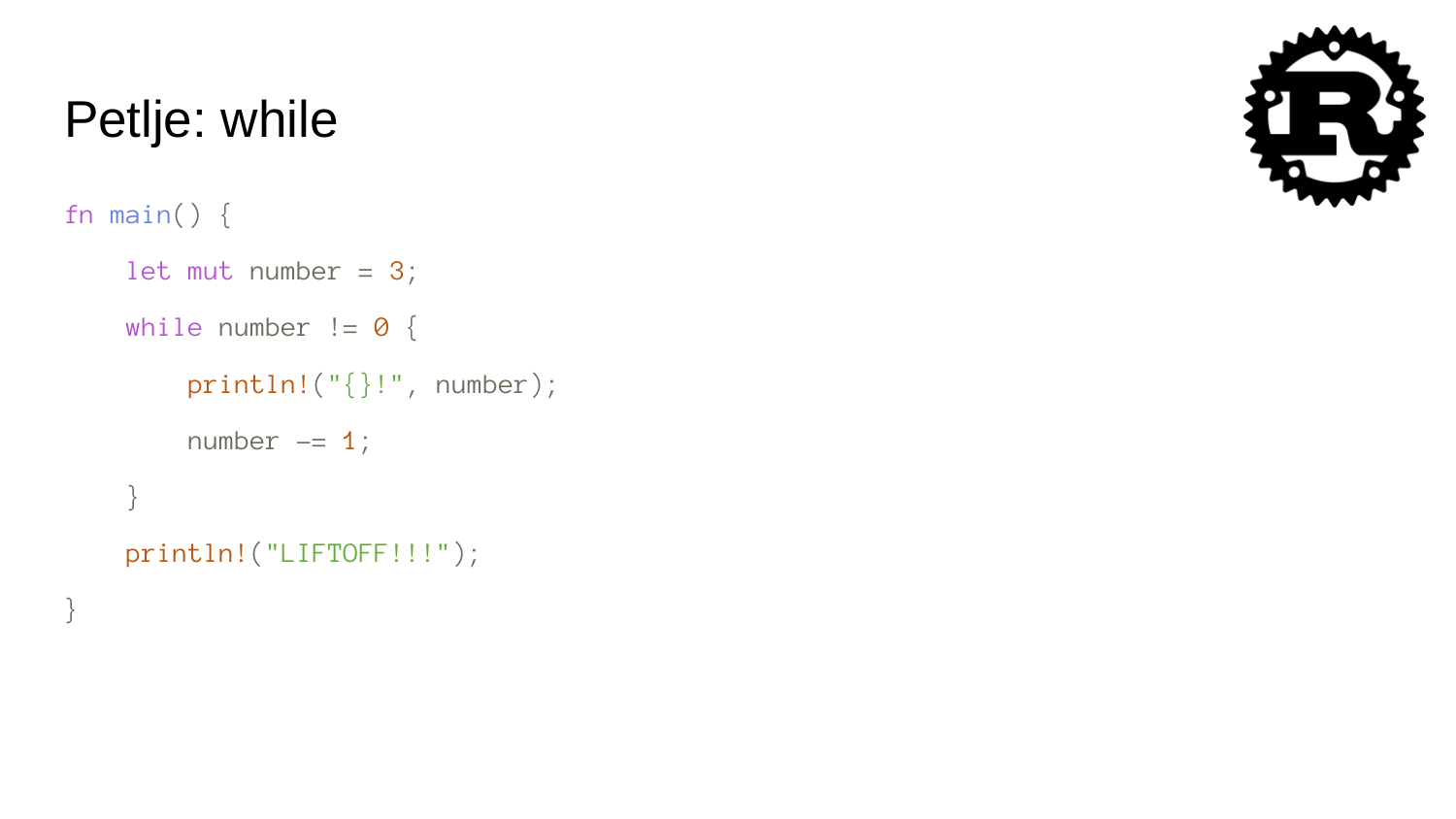

# Petlje: while
fn main() {
    let mut number = 3;
    while number != 0 {
        println!("{}!", number);
        number -= 1;
    }
    println!("LIFTOFF!!!");
}